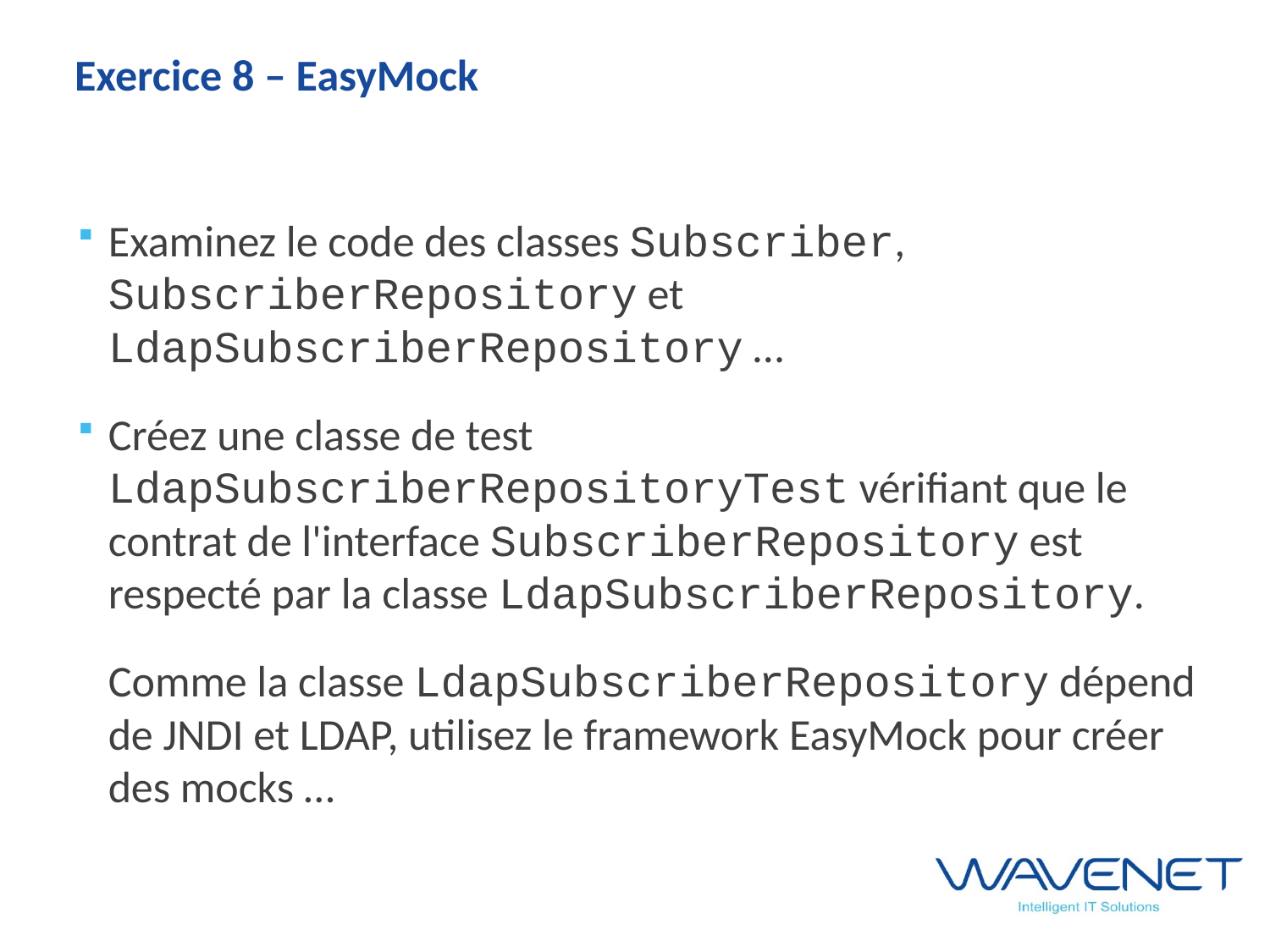

# Exercice 8 – EasyMock
Examinez le code des classes Subscriber, SubscriberRepository et LdapSubscriberRepository …
Créez une classe de test LdapSubscriberRepositoryTest vérifiant que le contrat de l'interface SubscriberRepository est respecté par la classe LdapSubscriberRepository.
	Comme la classe LdapSubscriberRepository dépend de JNDI et LDAP, utilisez le framework EasyMock pour créer des mocks …